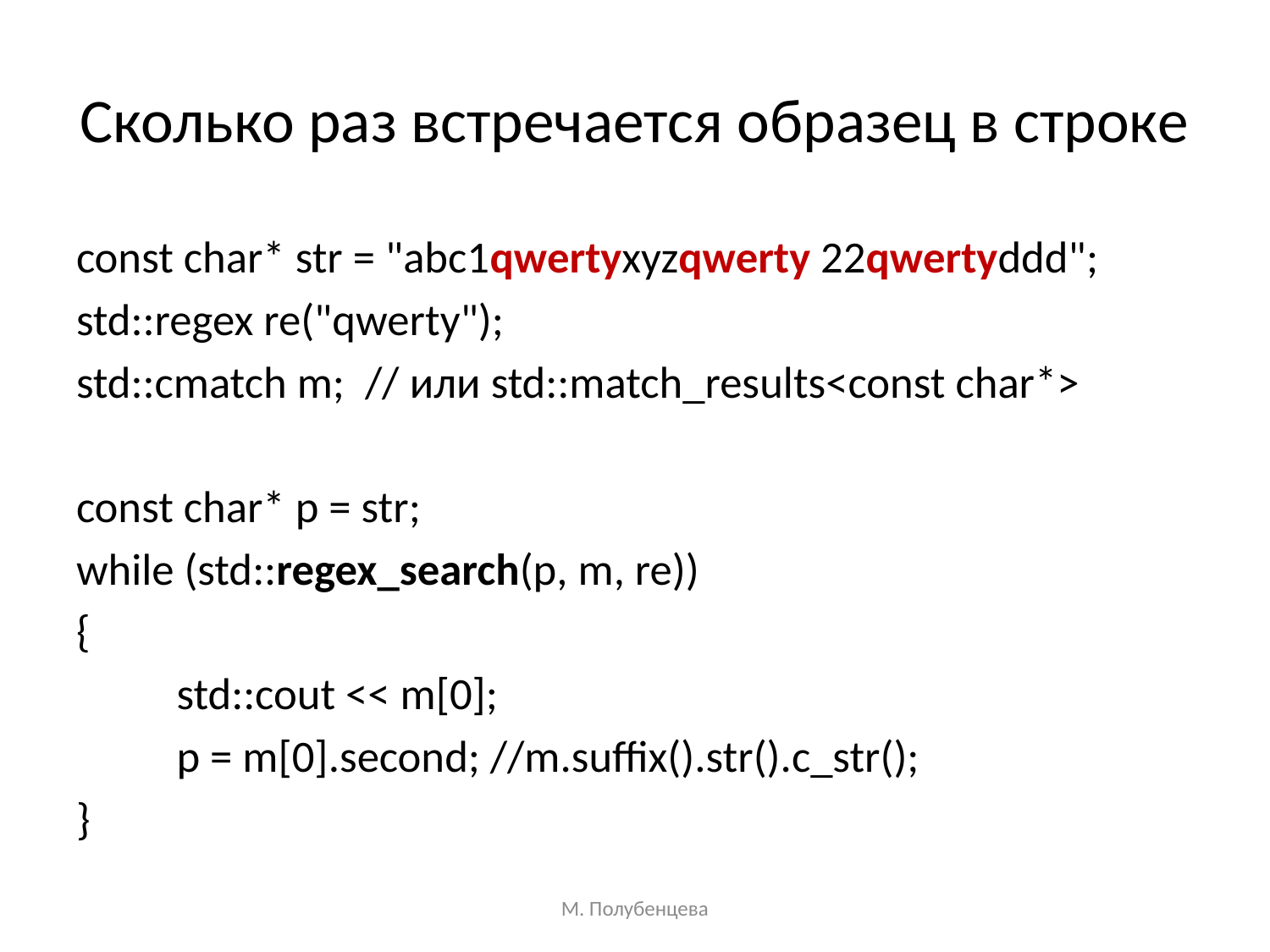

# Сколько раз встречается образец в строке
const char* str = "abc1qwertyxyzqwerty 22qwertyddd";
std::regex re("qwerty");
std::cmatch m;  // или std::match_results<const char*>

const char* p = str;
while (std::regex_search(p, m, re))
{
	std::cout << m[0];
	p = m[0].second; //m.suffix().str().c_str();
}
М. Полубенцева